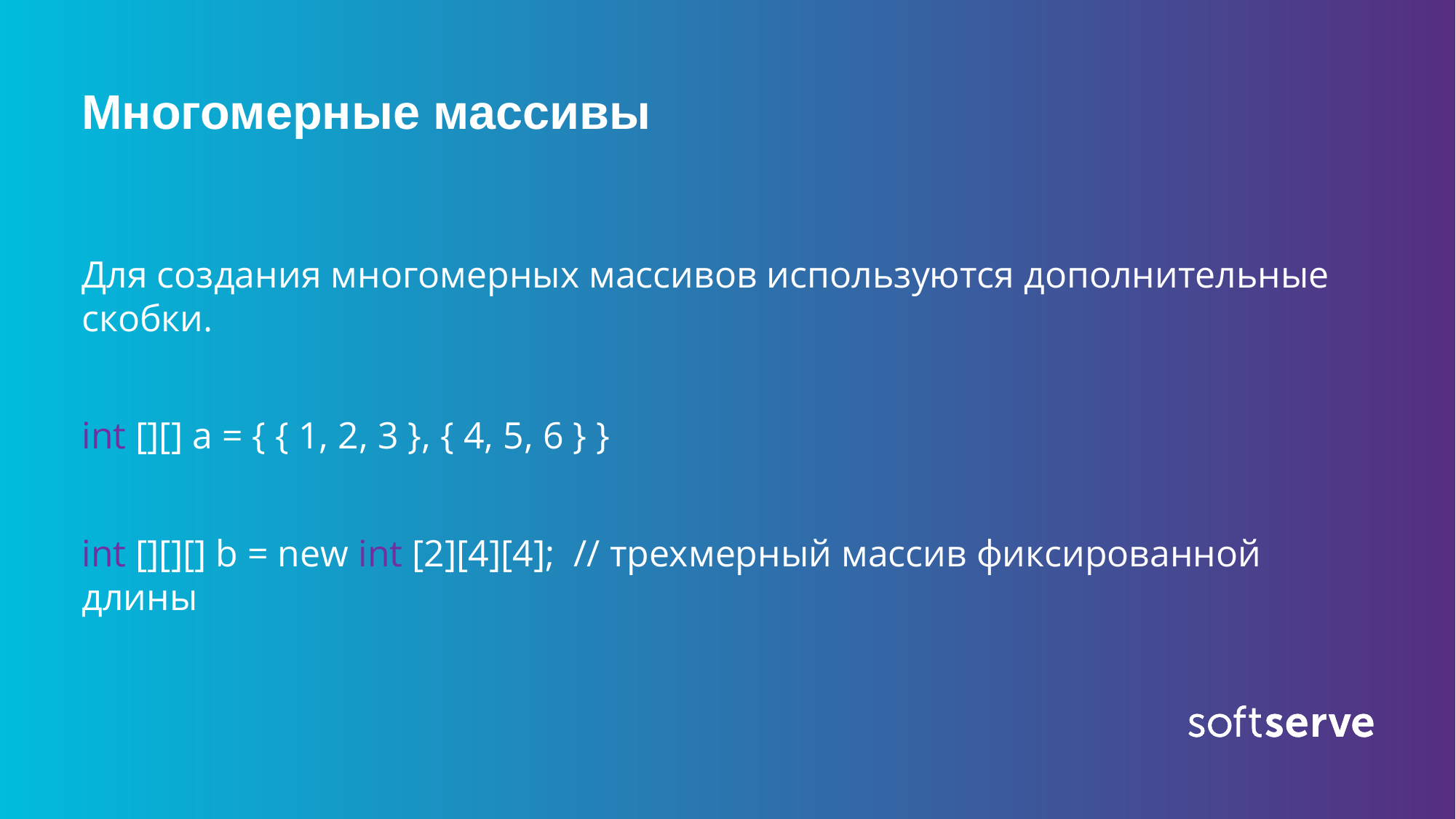

# Многомерные массивы
Для создания многомерных массивов используются дополнительные скобки.

int [][] a = { { 1, 2, 3 }, { 4, 5, 6 } }

int [][][] b = new int [2][4][4];  // трехмерный массив фиксированной длины